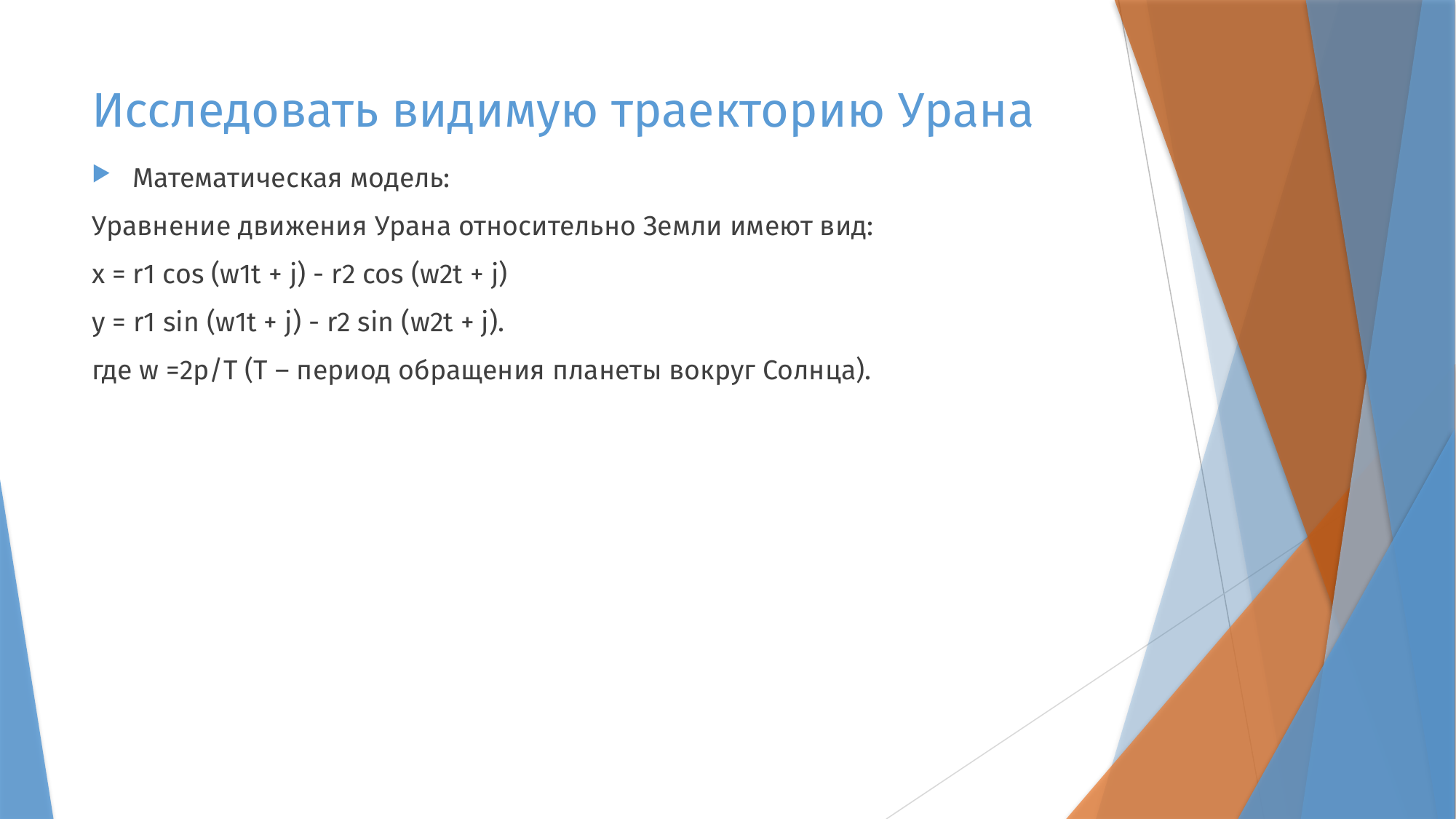

# Исследовать видимую траекторию Урана
Математическая модель:
Уравнение движения Урана относительно Земли имеют вид:
x = r1 cos (w1t + j) - r2 cos (w2t + j)
y = r1 sin (w1t + j) - r2 sin (w2t + j).
где w =2p/T (T – период обращения планеты вокруг Солнца).